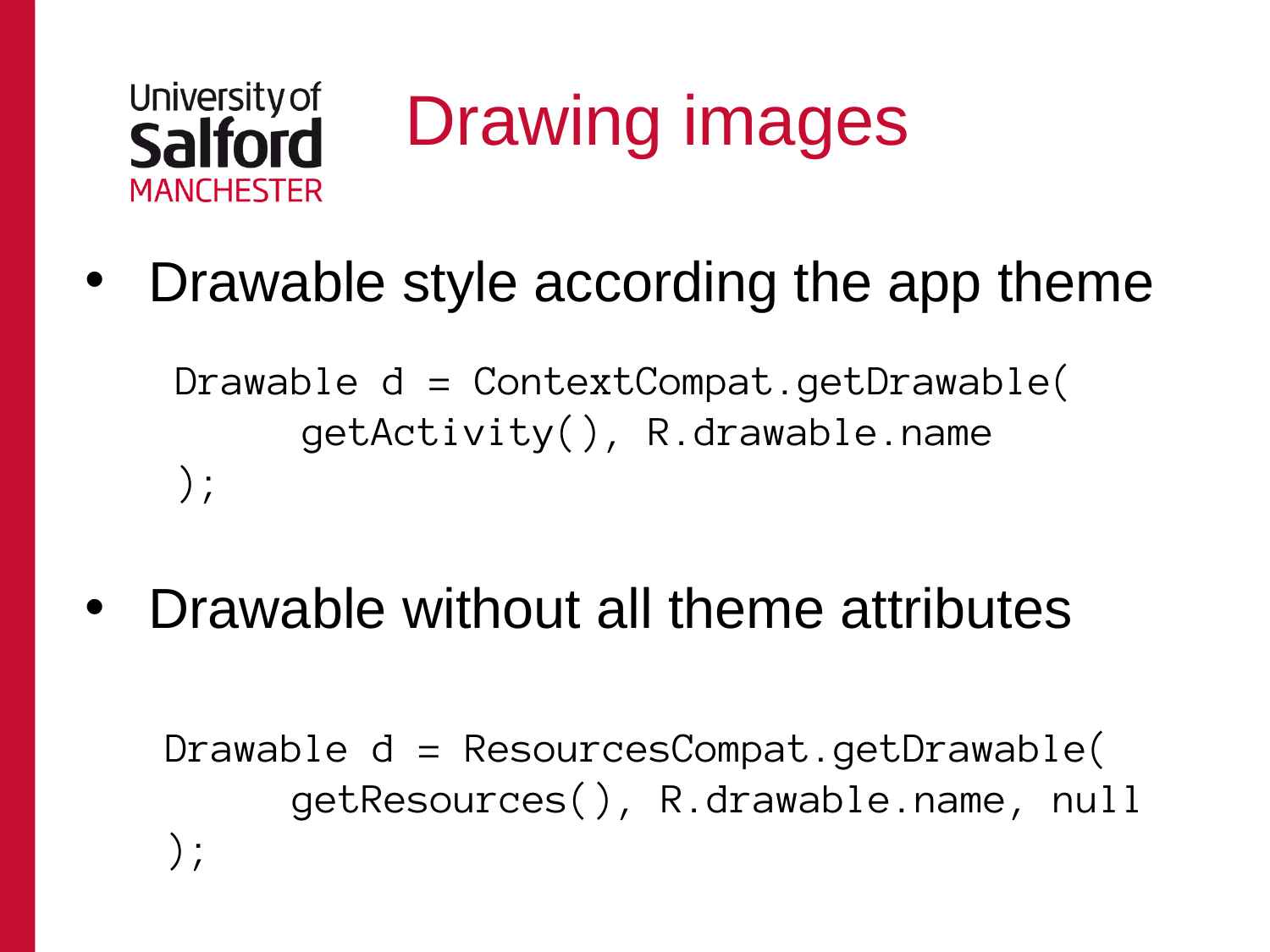

# Drawing images
Drawable style according the app theme

Drawable without all theme attributes
Drawable d = ContextCompat.getDrawable(
	getActivity(), R.drawable.name
);
Drawable d = ResourcesCompat.getDrawable(
	getResources(), R.drawable.name, null
);